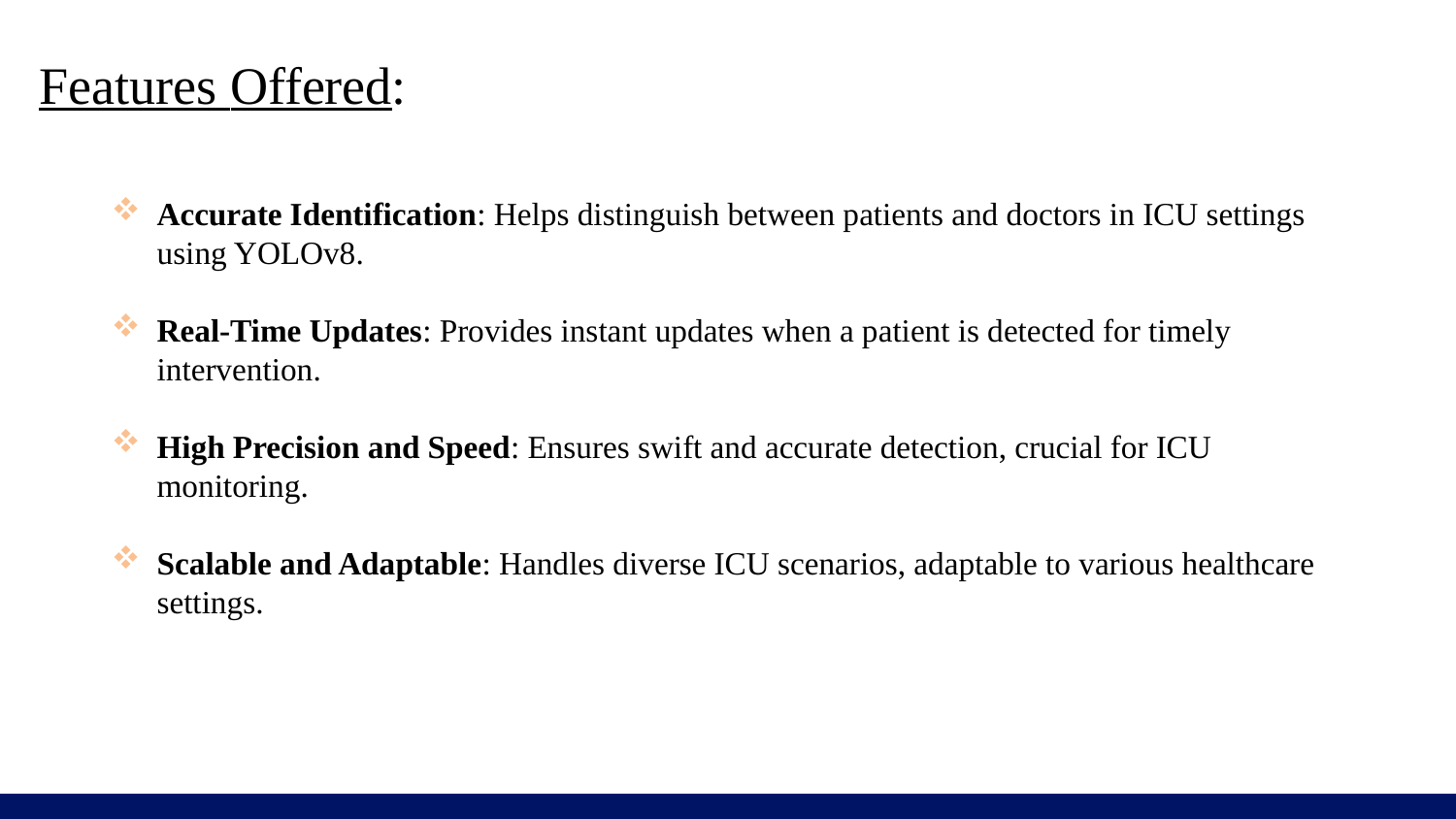

# Features Offered:
Accurate Identification: Helps distinguish between patients and doctors in ICU settings using YOLOv8.

Real-Time Updates: Provides instant updates when a patient is detected for timely intervention.

High Precision and Speed: Ensures swift and accurate detection, crucial for ICU monitoring.

Scalable and Adaptable: Handles diverse ICU scenarios, adaptable to various healthcare settings.